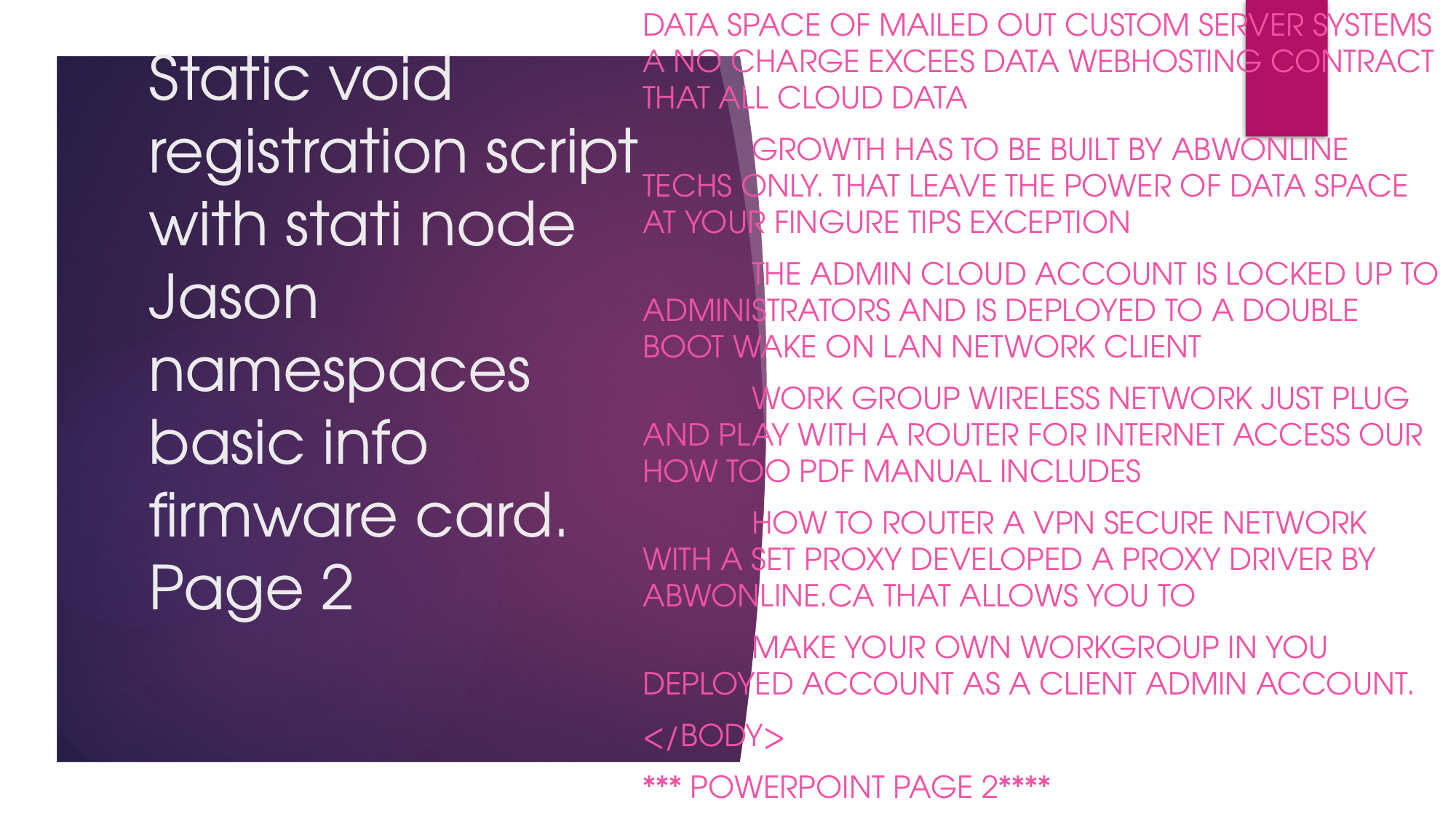

data space of mailed out custom server systems a no charge excees data webhosting contract that all cloud data
	growth has to be built by abwonline techs only. That leave the power of data space at your fingure tips exception
	the admin cloud account is locked up to administrators and is deployed to a double boot wake on lan network client
	work group wireless network just plug and play with a router for internet access our how too pdf manual includes
	how to router a vpn secure network with a set proxy developed a proxy driver by abwonline.ca that allows you to
	make your own workgroup in you deployed account as a client admin account.
</body>
*** PowerPoint page 2****

# Static void registration script with stati node Jason namespaces basic info firmware card. Page 2